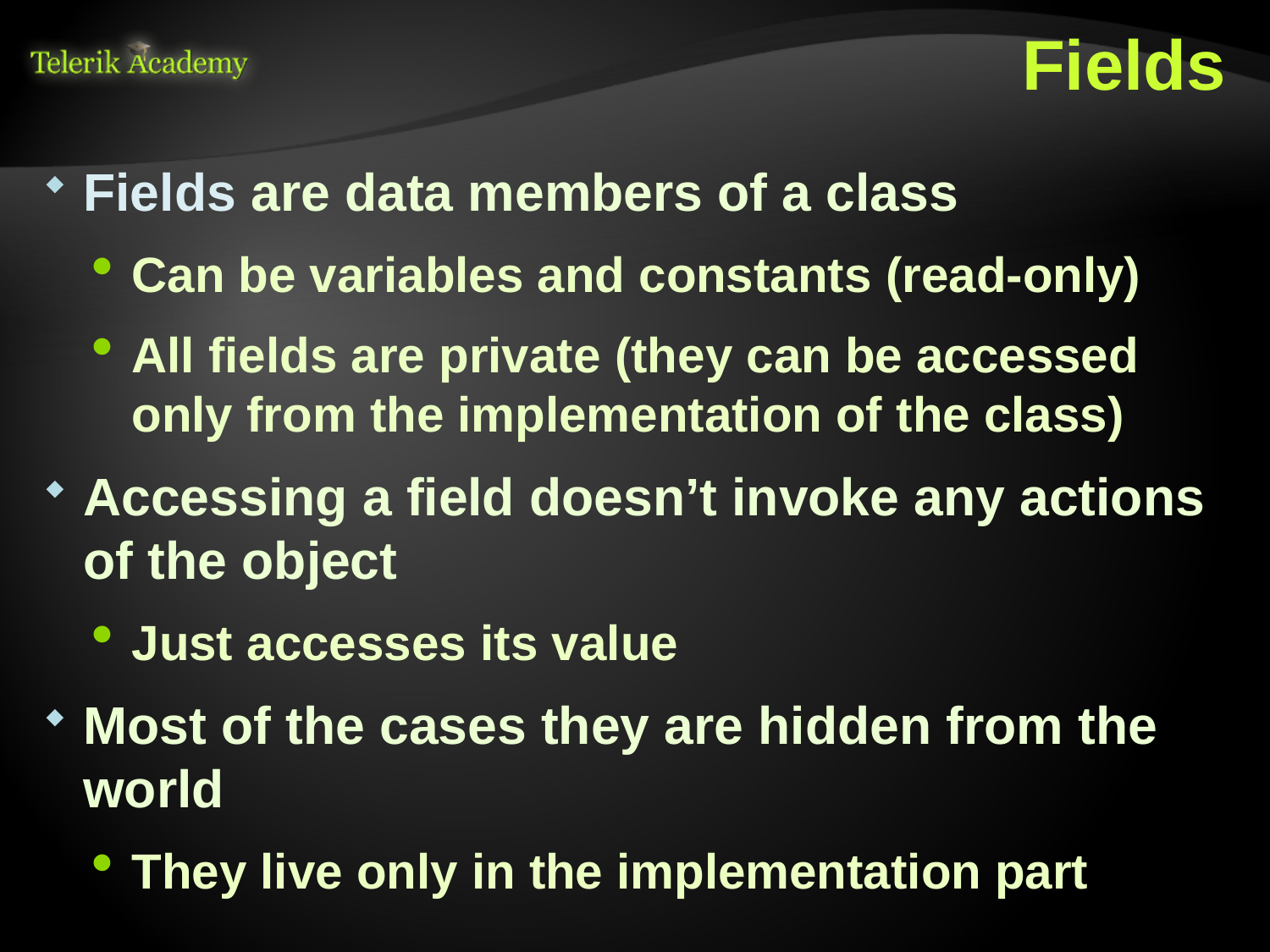

# Fields
Fields are data members of a class
Can be variables and constants (read-only)
All fields are private (they can be accessed only from the implementation of the class)
Accessing a field doesn’t invoke any actions of the object
Just accesses its value
Most of the cases they are hidden from the world
They live only in the implementation part